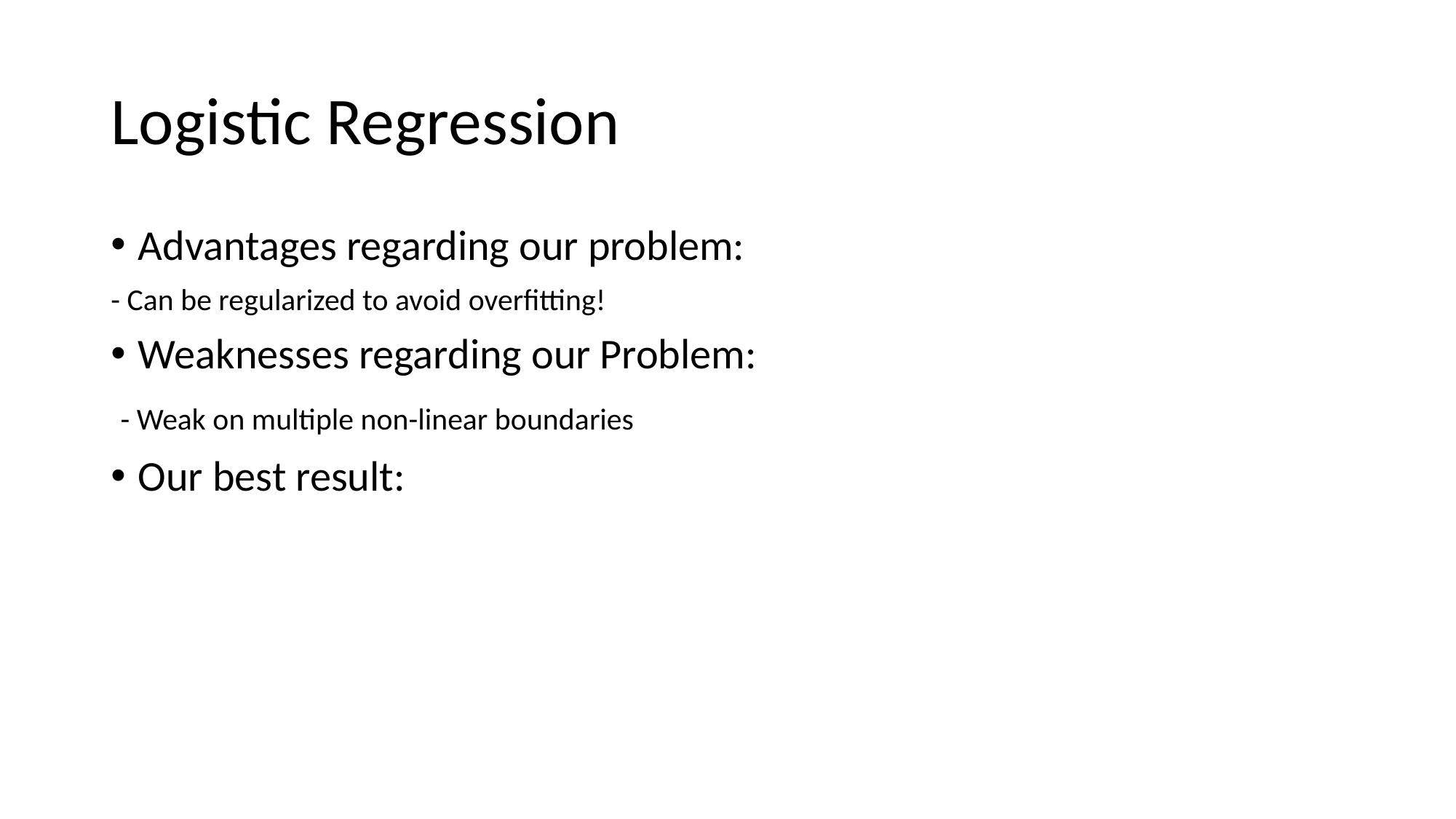

# Logistic Regression
Advantages regarding our problem:
- Can be regularized to avoid overfitting!
Weaknesses regarding our Problem:
 - Weak on multiple non-linear boundaries
Our best result: